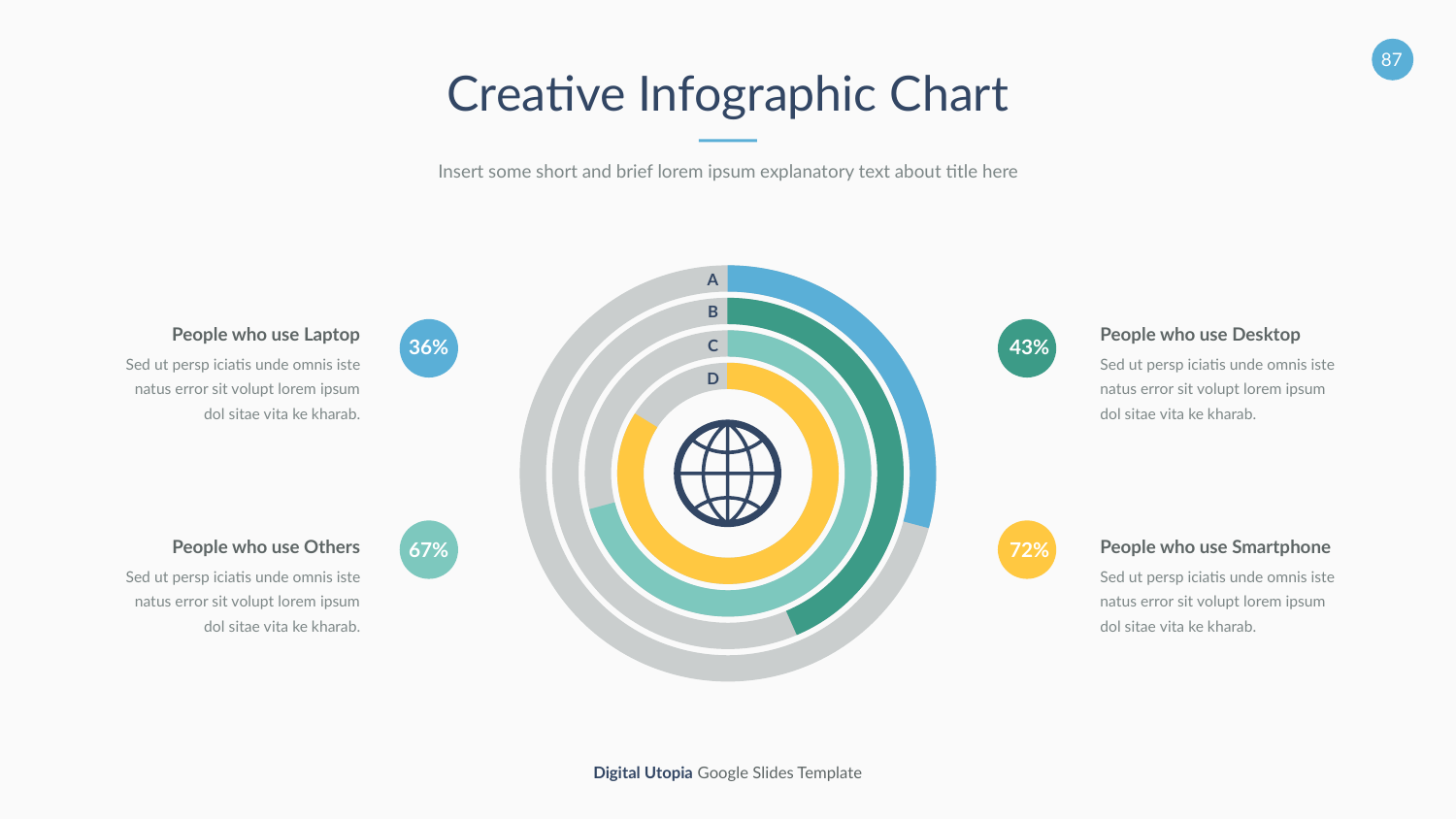

Creative Infographic Chart
Insert some short and brief lorem ipsum explanatory text about title here
A

B

C

D

36%

43%
People who use Laptop
People who use Desktop
Sed ut persp iciatis unde omnis iste natus error sit volupt lorem ipsum dol sitae vita ke kharab.
Sed ut persp iciatis unde omnis iste natus error sit volupt lorem ipsum dol sitae vita ke kharab.

67%

72%
People who use Others
People who use Smartphone
Sed ut persp iciatis unde omnis iste natus error sit volupt lorem ipsum dol sitae vita ke kharab.
Sed ut persp iciatis unde omnis iste natus error sit volupt lorem ipsum dol sitae vita ke kharab.